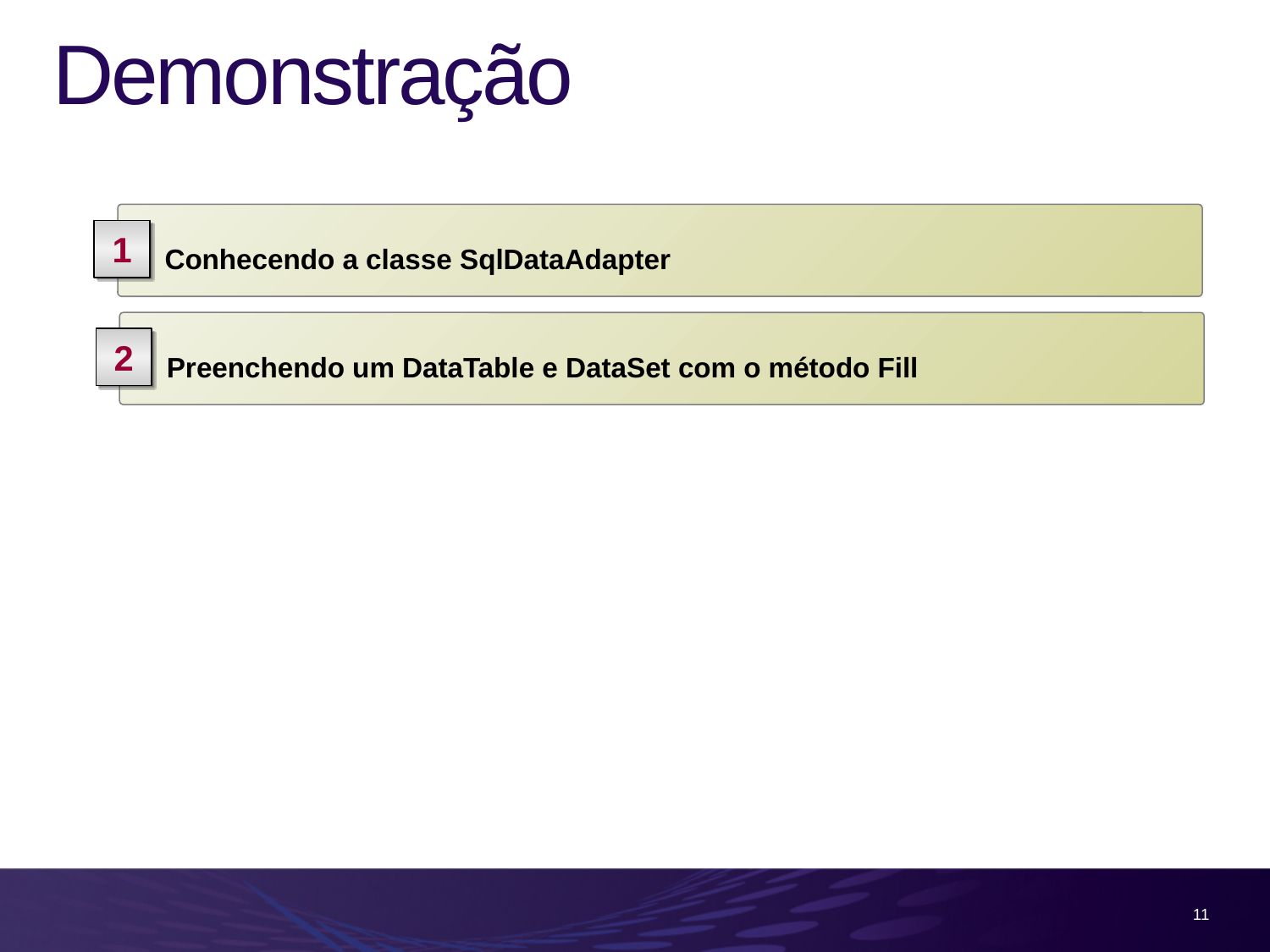

# Demonstração
 Conhecendo a classe SqlDataAdapter
1
 Preenchendo um DataTable e DataSet com o método Fill
2
11